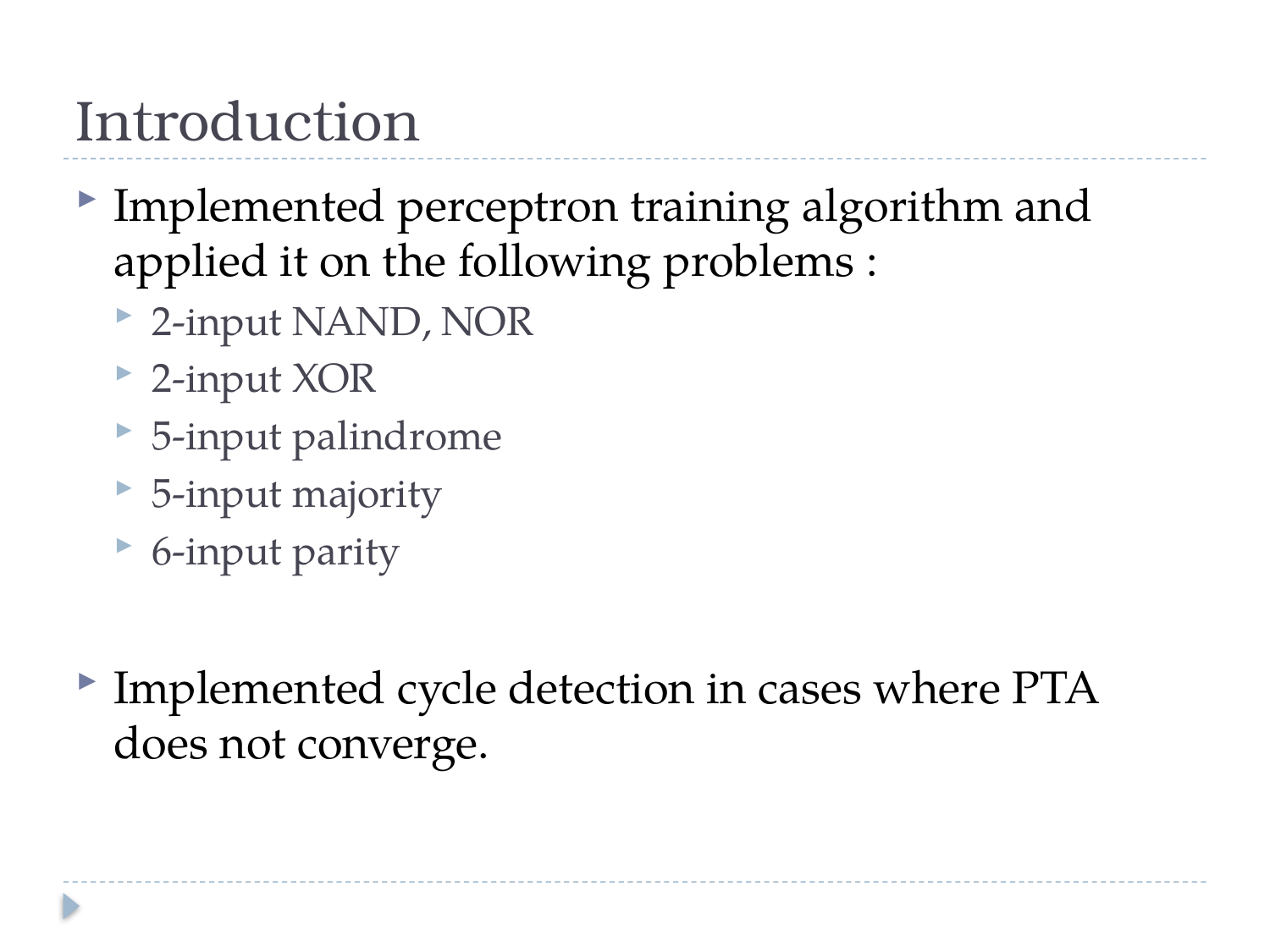

# Introduction
Implemented perceptron training algorithm and applied it on the following problems :
2-input NAND, NOR
2-input XOR
5-input palindrome
5-input majority
6-input parity

Implemented cycle detection in cases where PTA does not converge.